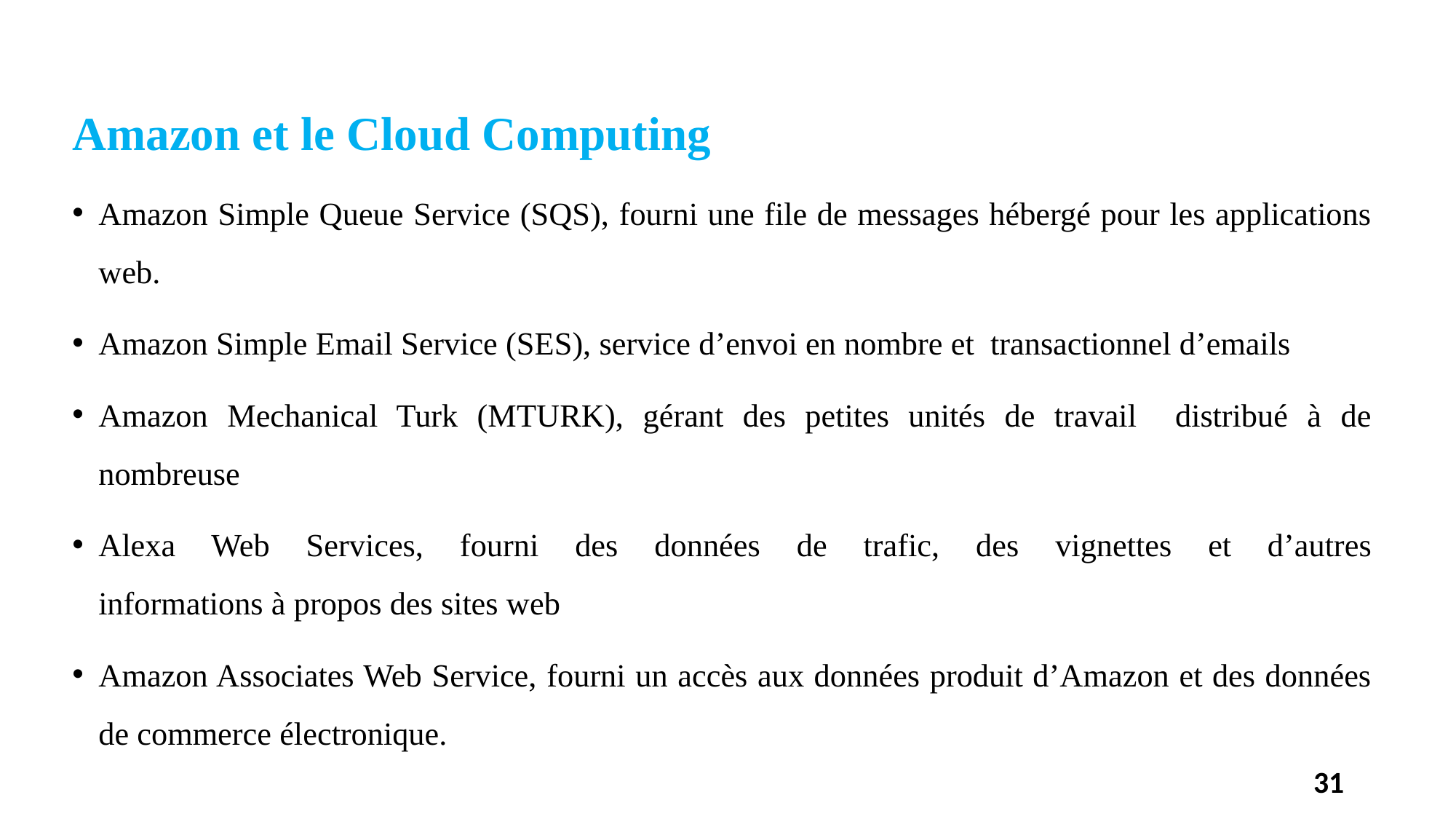

Amazon et le Cloud Computing
Amazon Simple Queue Service (SQS), fourni une file de messages hébergé pour les applications web.
Amazon Simple Email Service (SES), service d’envoi en nombre et  transactionnel d’emails
Amazon Mechanical Turk (MTURK), gérant des petites unités de travail  distribué à de nombreuse
Alexa Web Services, fourni des données de trafic, des vignettes et d’autres
informations à propos des sites web
Amazon Associates Web Service, fourni un accès aux données produit d’Amazon et des données de commerce électronique.

31